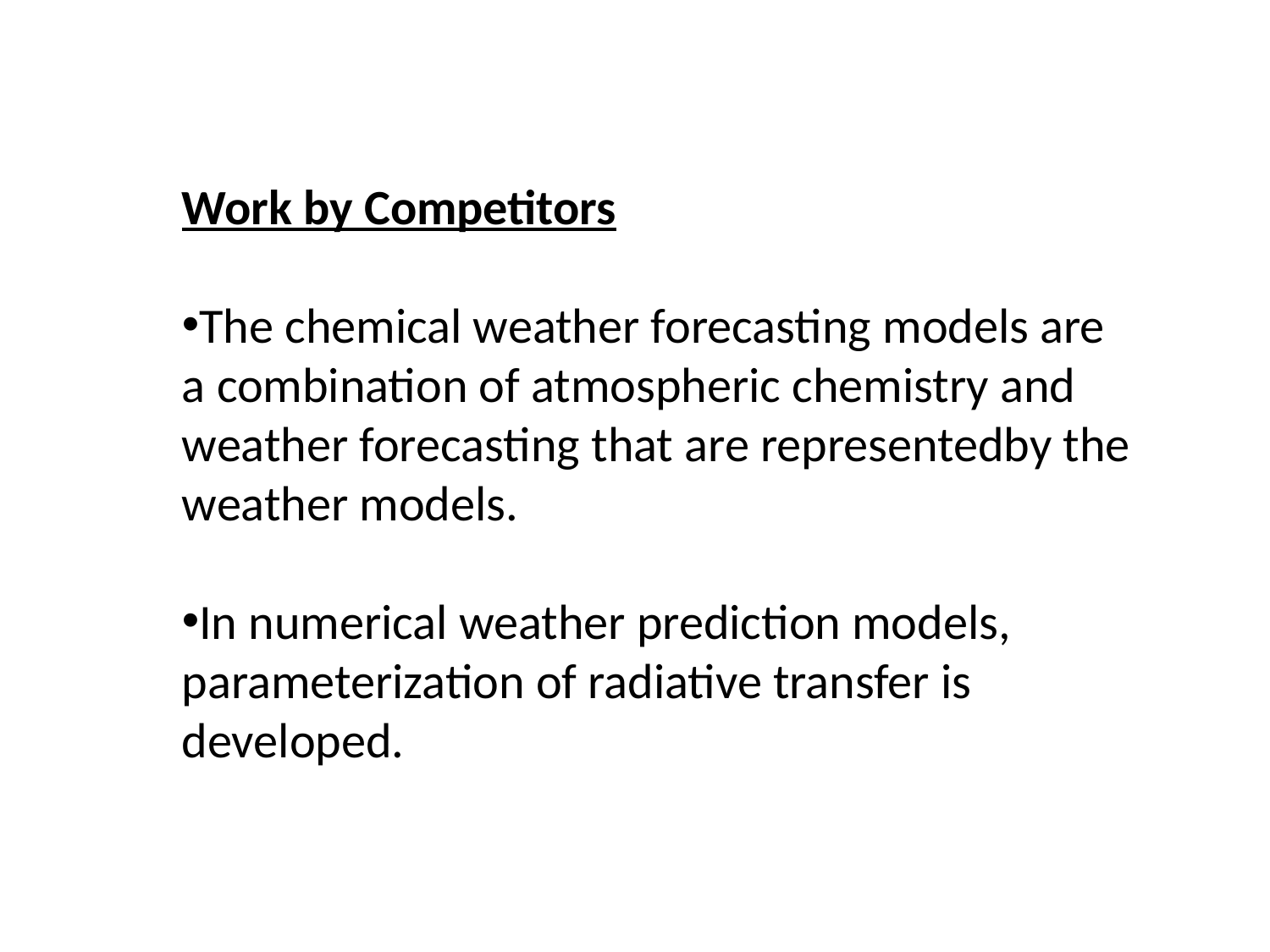

Work by Competitors

The chemical weather forecasting models are a combination of atmospheric chemistry and weather forecasting that are representedby the weather models.

In numerical weather prediction models, parameterization of radiative transfer is developed.